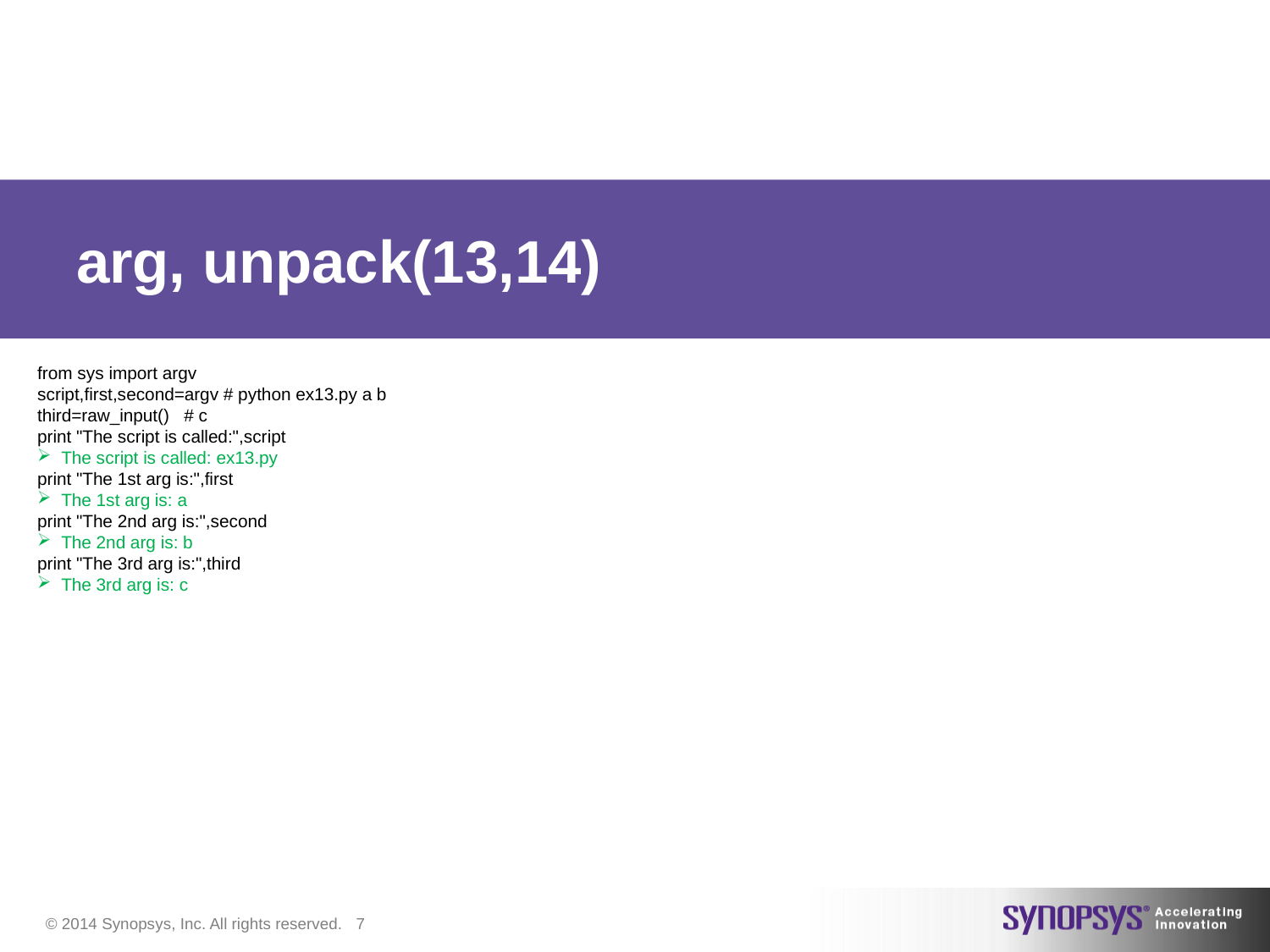

# arg, unpack(13,14)
from sys import argv
script,first,second=argv # python ex13.py a b
third=raw_input()   # c
print "The script is called:",script
The script is called: ex13.py
print "The 1st arg is:",first
The 1st arg is: a
print "The 2nd arg is:",second
The 2nd arg is: b
print "The 3rd arg is:",third
The 3rd arg is: c